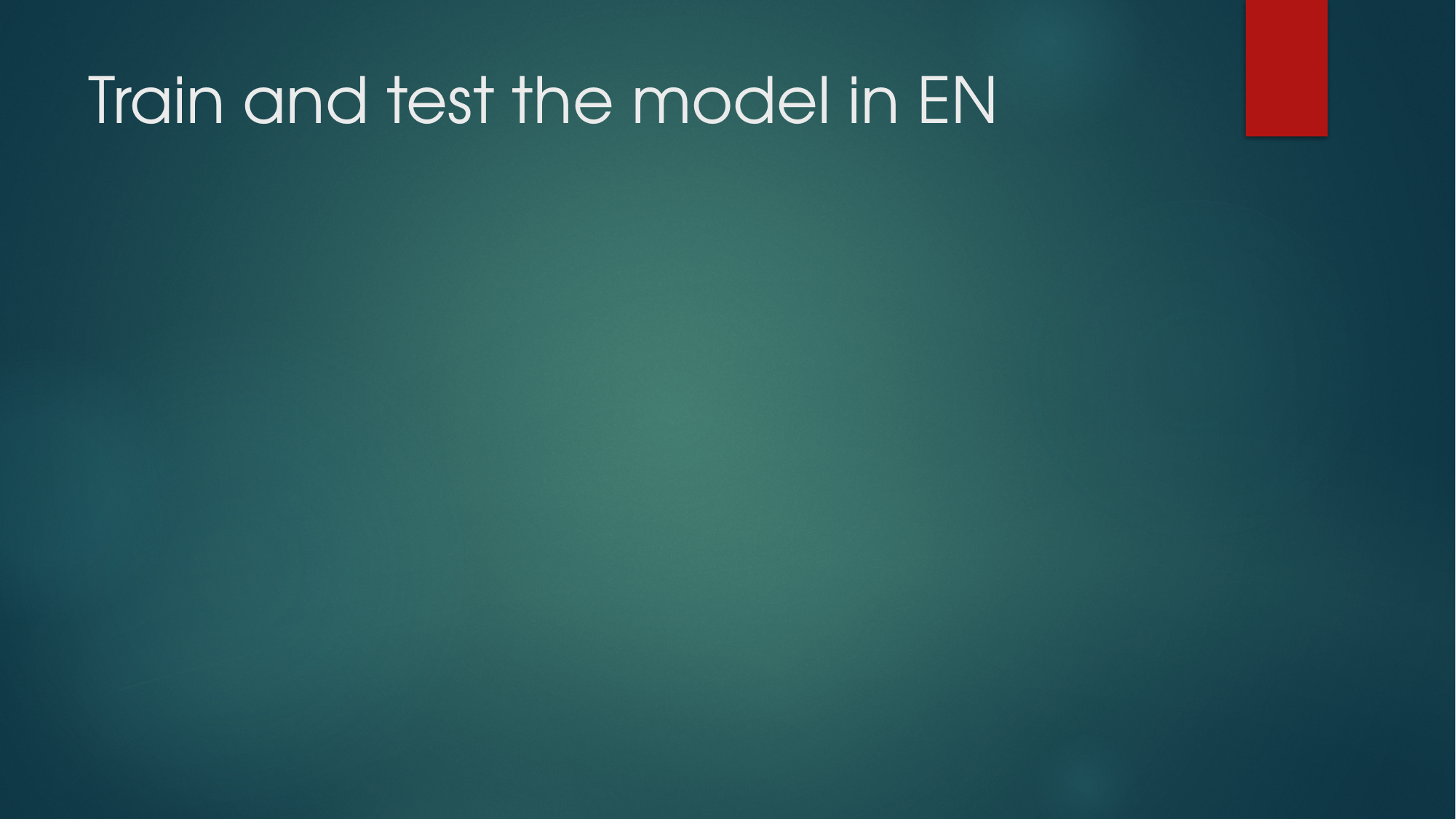

# Train and test the model in EN